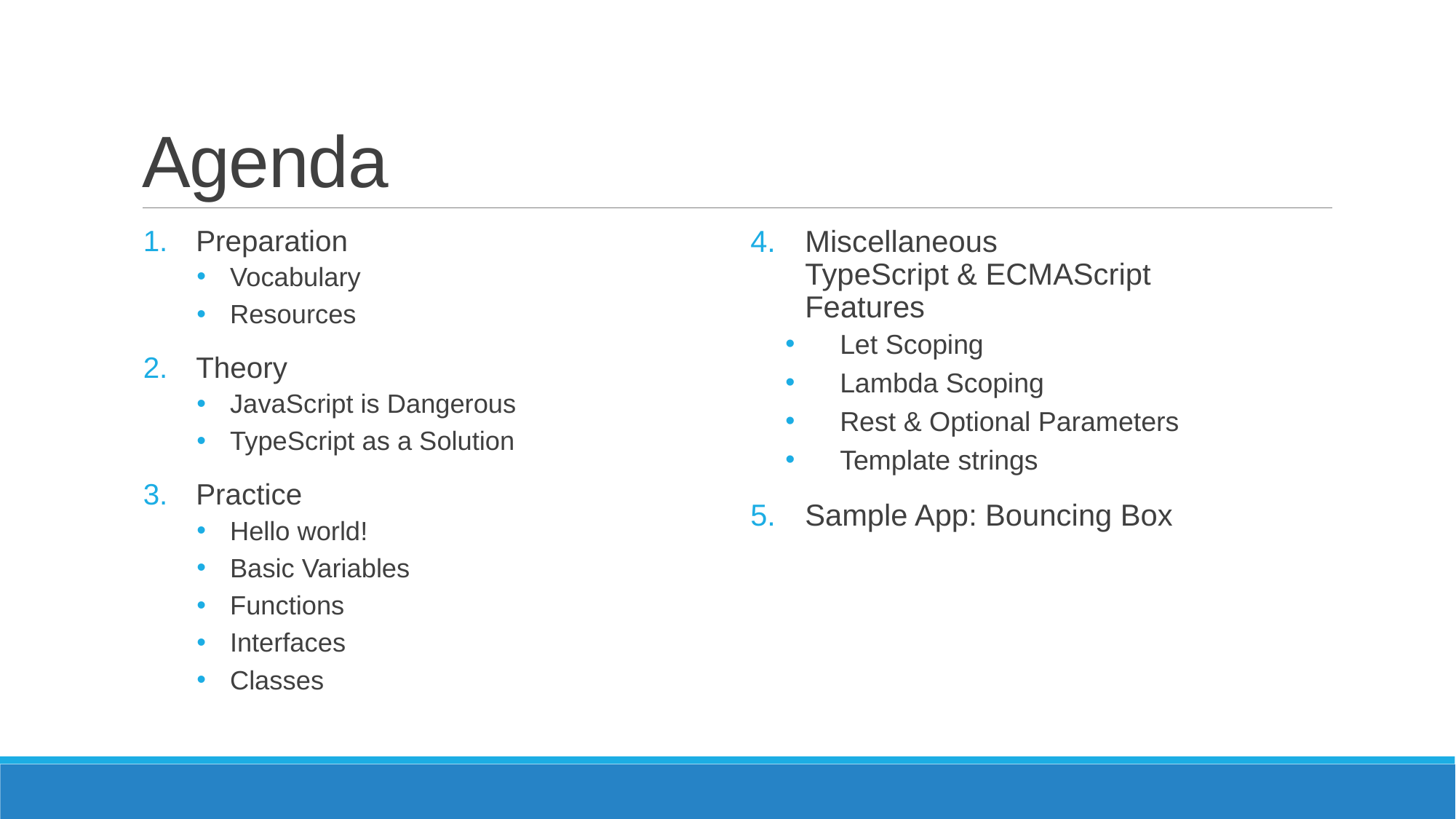

# Agenda
Preparation
Vocabulary
Resources
Theory
JavaScript is Dangerous
TypeScript as a Solution
Practice
Hello world!
Basic Variables
Functions
Interfaces
Classes
Miscellaneous
TypeScript & ECMAScript
Features
Let Scoping
Lambda Scoping
Rest & Optional Parameters
Template strings
Sample App: Bouncing Box